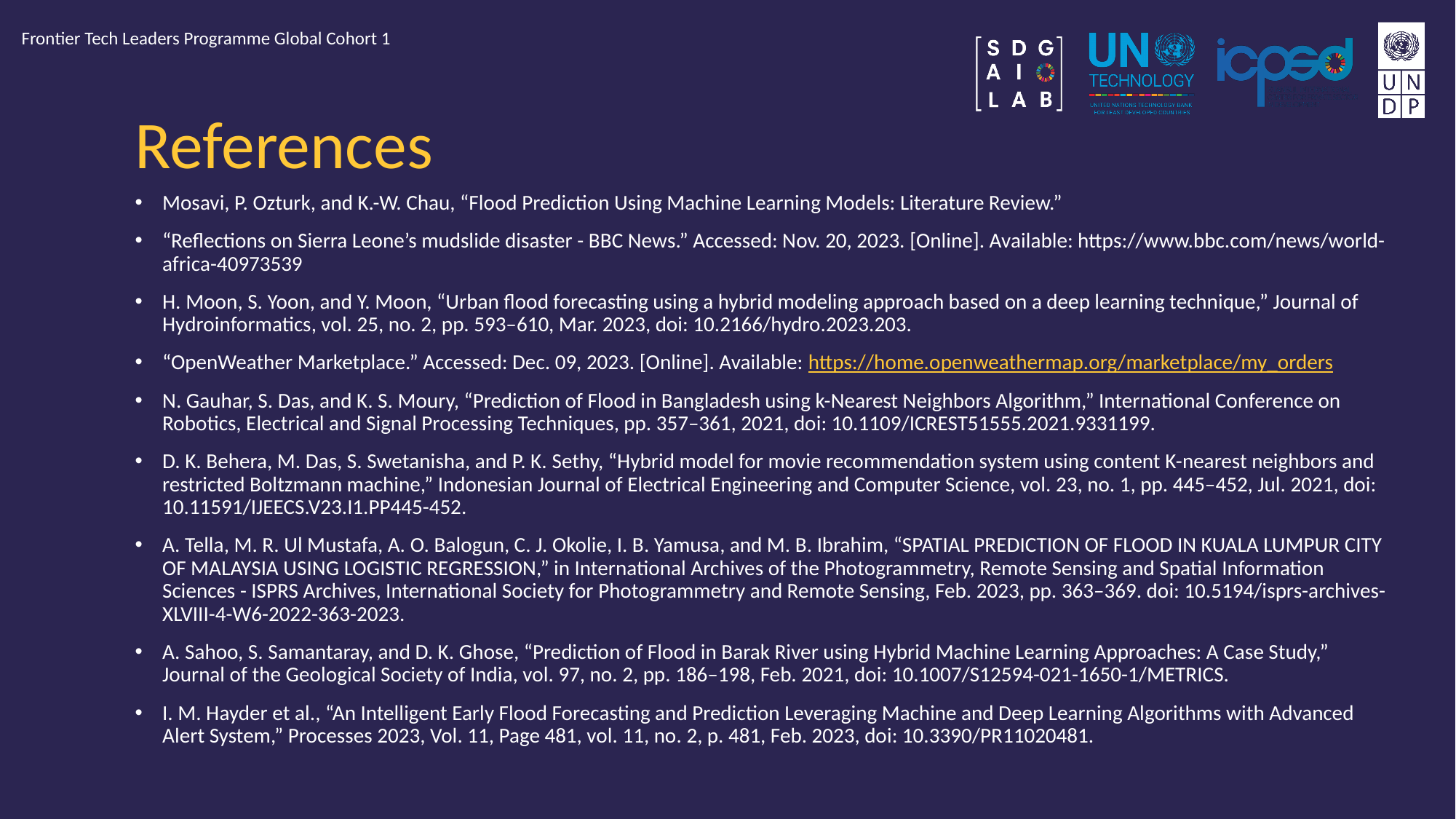

Frontier Tech Leaders Programme Global Cohort 1
# References
Mosavi, P. Ozturk, and K.-W. Chau, “Flood Prediction Using Machine Learning Models: Literature Review.”
“Reflections on Sierra Leone’s mudslide disaster - BBC News.” Accessed: Nov. 20, 2023. [Online]. Available: https://www.bbc.com/news/world-africa-40973539
H. Moon, S. Yoon, and Y. Moon, “Urban flood forecasting using a hybrid modeling approach based on a deep learning technique,” Journal of Hydroinformatics, vol. 25, no. 2, pp. 593–610, Mar. 2023, doi: 10.2166/hydro.2023.203.
“OpenWeather Marketplace.” Accessed: Dec. 09, 2023. [Online]. Available: https://home.openweathermap.org/marketplace/my_orders
N. Gauhar, S. Das, and K. S. Moury, “Prediction of Flood in Bangladesh using k-Nearest Neighbors Algorithm,” International Conference on Robotics, Electrical and Signal Processing Techniques, pp. 357–361, 2021, doi: 10.1109/ICREST51555.2021.9331199.
D. K. Behera, M. Das, S. Swetanisha, and P. K. Sethy, “Hybrid model for movie recommendation system using content K-nearest neighbors and restricted Boltzmann machine,” Indonesian Journal of Electrical Engineering and Computer Science, vol. 23, no. 1, pp. 445–452, Jul. 2021, doi: 10.11591/IJEECS.V23.I1.PP445-452.
A. Tella, M. R. Ul Mustafa, A. O. Balogun, C. J. Okolie, I. B. Yamusa, and M. B. Ibrahim, “SPATIAL PREDICTION OF FLOOD IN KUALA LUMPUR CITY OF MALAYSIA USING LOGISTIC REGRESSION,” in International Archives of the Photogrammetry, Remote Sensing and Spatial Information Sciences - ISPRS Archives, International Society for Photogrammetry and Remote Sensing, Feb. 2023, pp. 363–369. doi: 10.5194/isprs-archives-XLVIII-4-W6-2022-363-2023.
A. Sahoo, S. Samantaray, and D. K. Ghose, “Prediction of Flood in Barak River using Hybrid Machine Learning Approaches: A Case Study,” Journal of the Geological Society of India, vol. 97, no. 2, pp. 186–198, Feb. 2021, doi: 10.1007/S12594-021-1650-1/METRICS.
I. M. Hayder et al., “An Intelligent Early Flood Forecasting and Prediction Leveraging Machine and Deep Learning Algorithms with Advanced Alert System,” Processes 2023, Vol. 11, Page 481, vol. 11, no. 2, p. 481, Feb. 2023, doi: 10.3390/PR11020481.